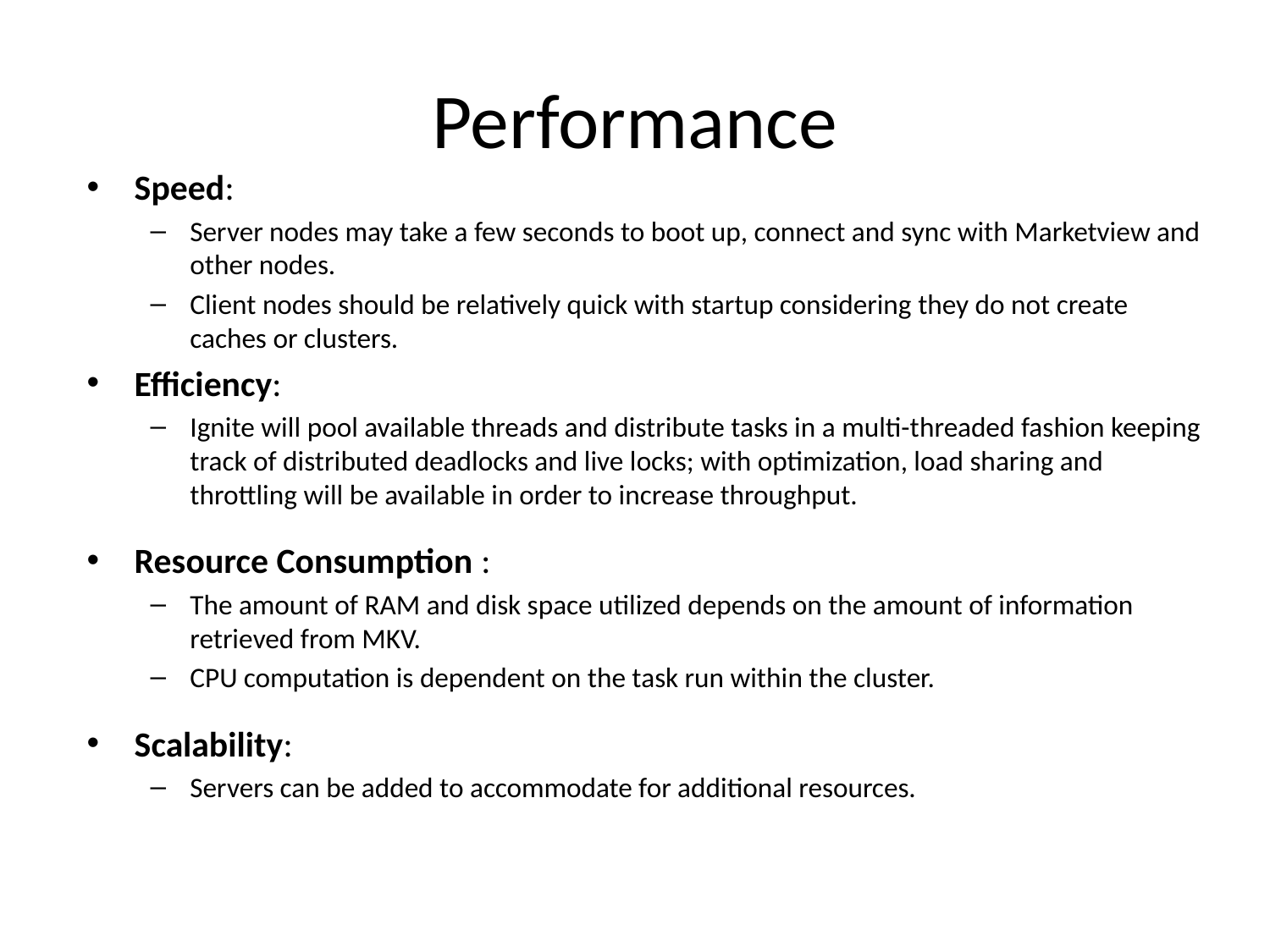

# Performance
Speed:
Server nodes may take a few seconds to boot up, connect and sync with Marketview and other nodes.
Client nodes should be relatively quick with startup considering they do not create caches or clusters.
Efficiency:
Ignite will pool available threads and distribute tasks in a multi-threaded fashion keeping track of distributed deadlocks and live locks; with optimization, load sharing and throttling will be available in order to increase throughput.
Resource Consumption :
The amount of RAM and disk space utilized depends on the amount of information retrieved from MKV.
CPU computation is dependent on the task run within the cluster.
Scalability:
Servers can be added to accommodate for additional resources.